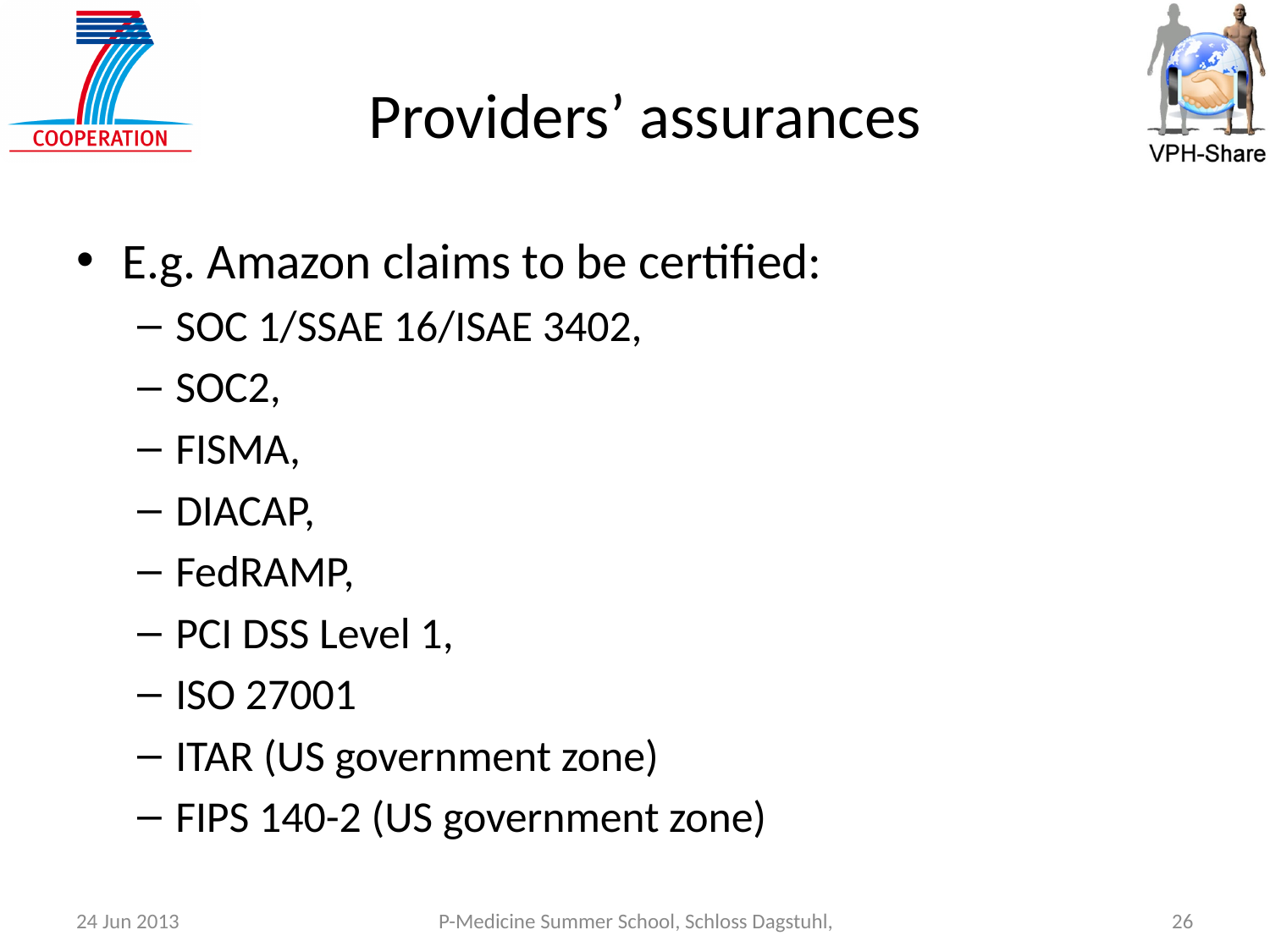

# Providers’ assurances
E.g. Amazon claims to be certified:
SOC 1/SSAE 16/ISAE 3402,
SOC2,
FISMA,
DIACAP,
FedRAMP,
PCI DSS Level 1,
ISO 27001
ITAR (US government zone)
FIPS 140-2 (US government zone)